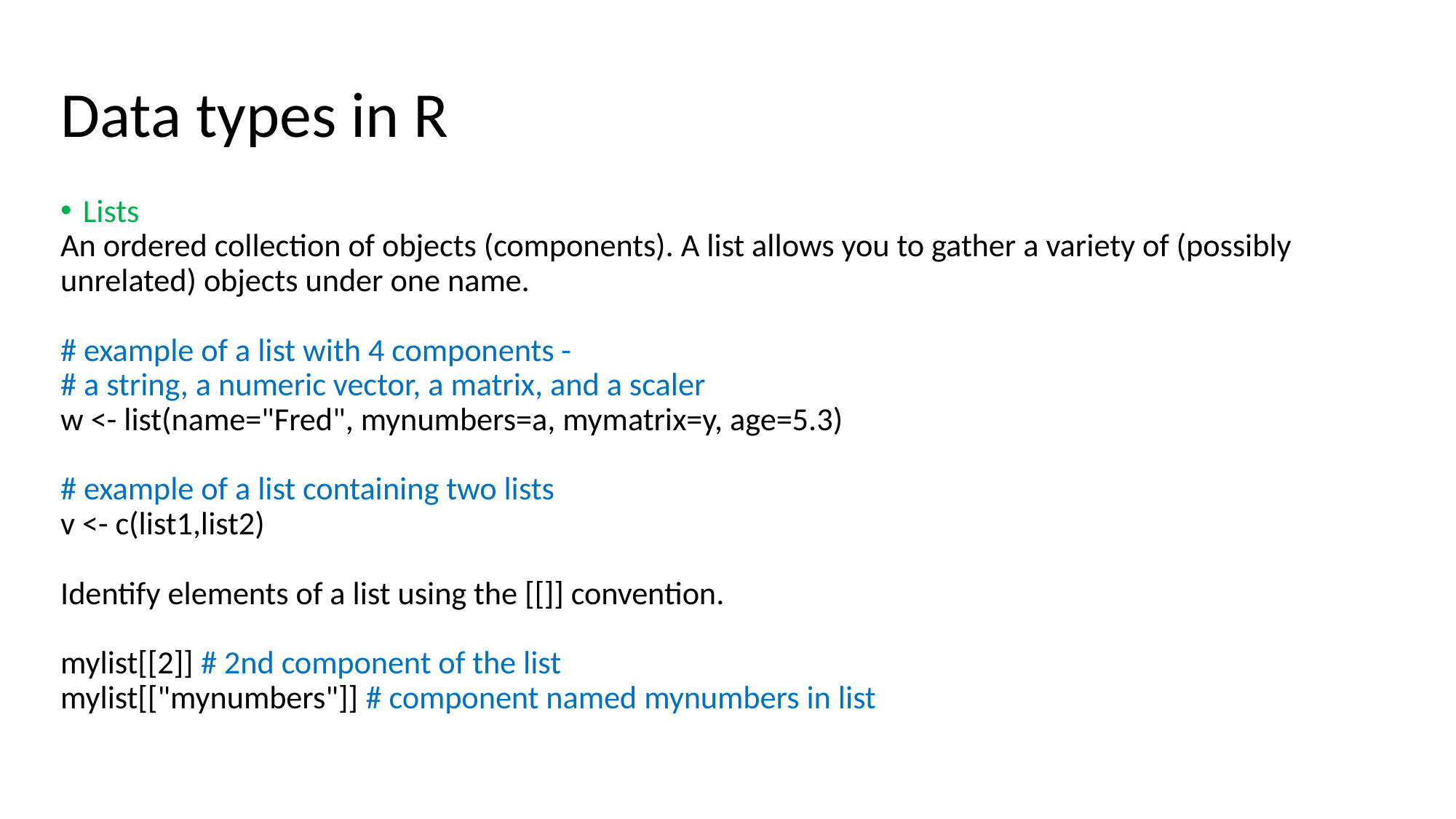

# Data types in R
Lists
An ordered collection of objects (components). A list allows you to gather a variety of (possibly unrelated) objects under one name.

# example of a list with 4 components -
# a string, a numeric vector, a matrix, and a scaler
w <- list(name="Fred", mynumbers=a, mymatrix=y, age=5.3)

# example of a list containing two lists
v <- c(list1,list2)

Identify elements of a list using the [[]] convention.

mylist[[2]] # 2nd component of the list
mylist[["mynumbers"]] # component named mynumbers in list